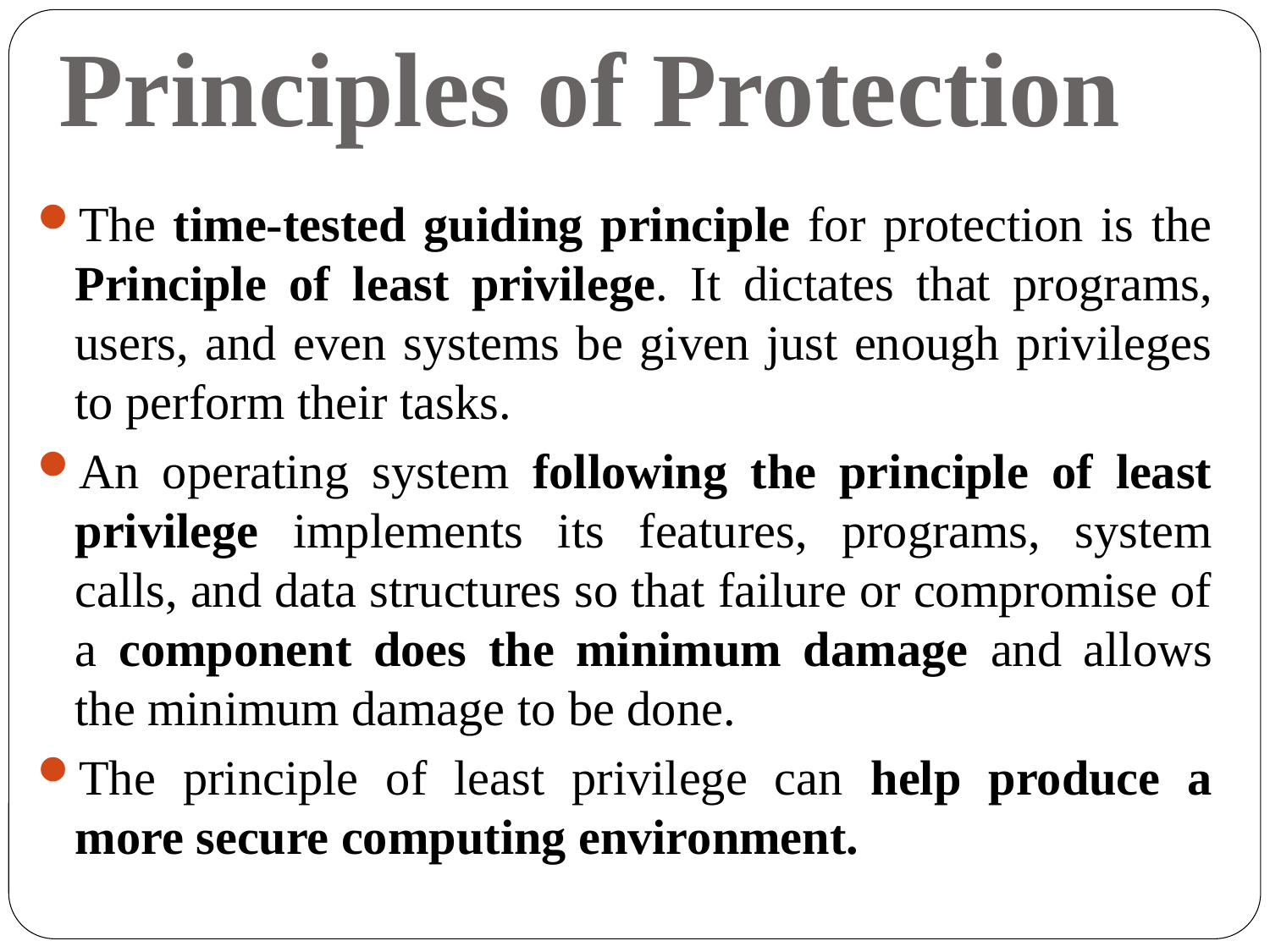

Principles of Protection
The time-tested guiding principle for protection is the Principle of least privilege. It dictates that programs, users, and even systems be given just enough privileges to perform their tasks.
An operating system following the principle of least privilege implements its features, programs, system calls, and data structures so that failure or compromise of a component does the minimum damage and allows the minimum damage to be done.
The principle of least privilege can help produce a more secure computing environment.